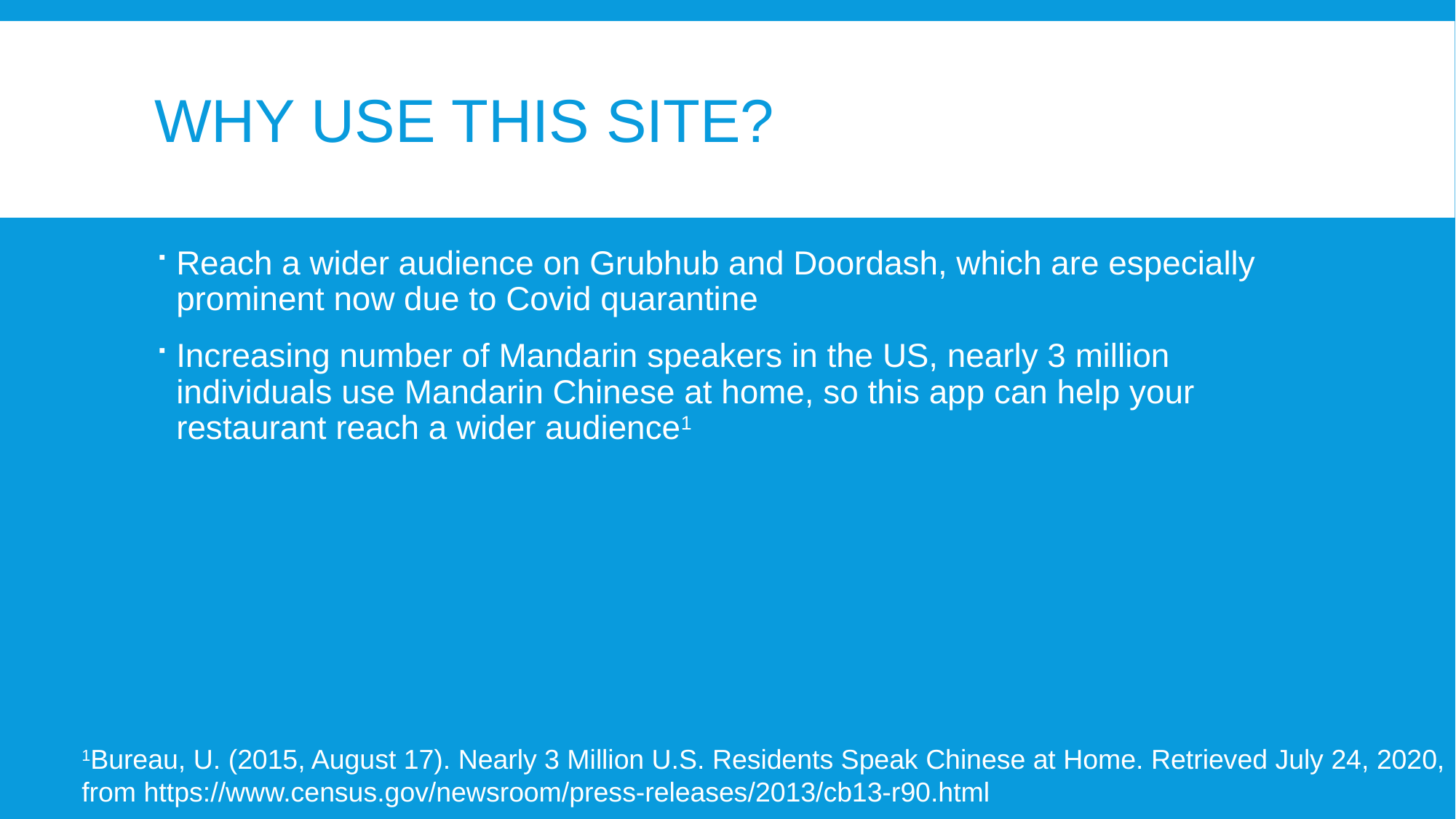

# Why use this site?
Reach a wider audience on Grubhub and Doordash, which are especially prominent now due to Covid quarantine
Increasing number of Mandarin speakers in the US, nearly 3 million individuals use Mandarin Chinese at home, so this app can help your restaurant reach a wider audience1

1Bureau, U. (2015, August 17). Nearly 3 Million U.S. Residents Speak Chinese at Home. Retrieved July 24, 2020, from https://www.census.gov/newsroom/press-releases/2013/cb13-r90.html